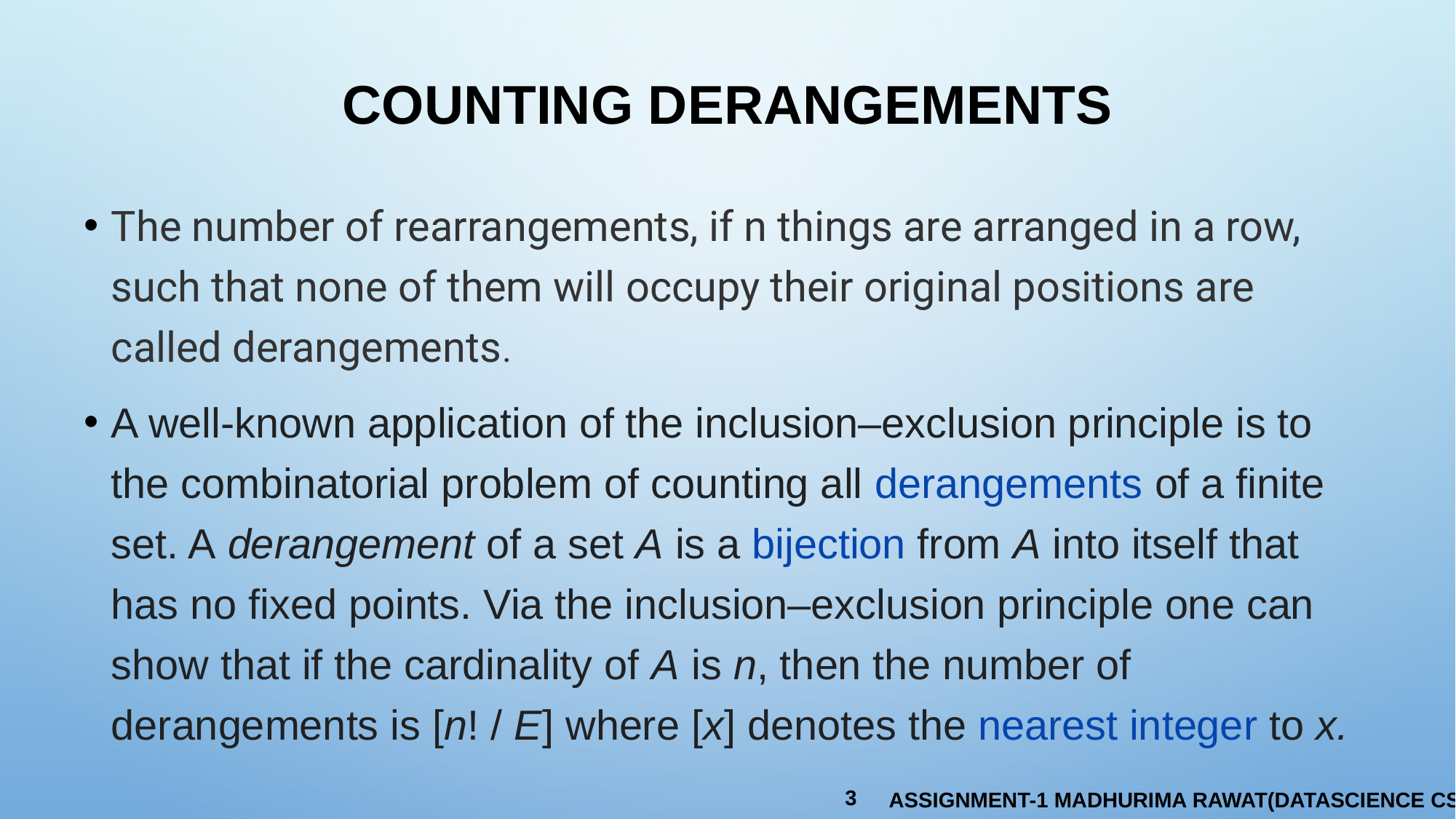

# Counting derangements
The number of rearrangements, if n things are arranged in a row, such that none of them will occupy their original positions are called derangements.
A well-known application of the inclusion–exclusion principle is to the combinatorial problem of counting all derangements of a finite set. A derangement of a set A is a bijection from A into itself that has no fixed points. Via the inclusion–exclusion principle one can show that if the cardinality of A is n, then the number of derangements is [n! / E] where [x] denotes the nearest integer to x.
3
ASSIGNMENT-1 MADHURIMA RAWAT(DATASCIENCE CSVTU)